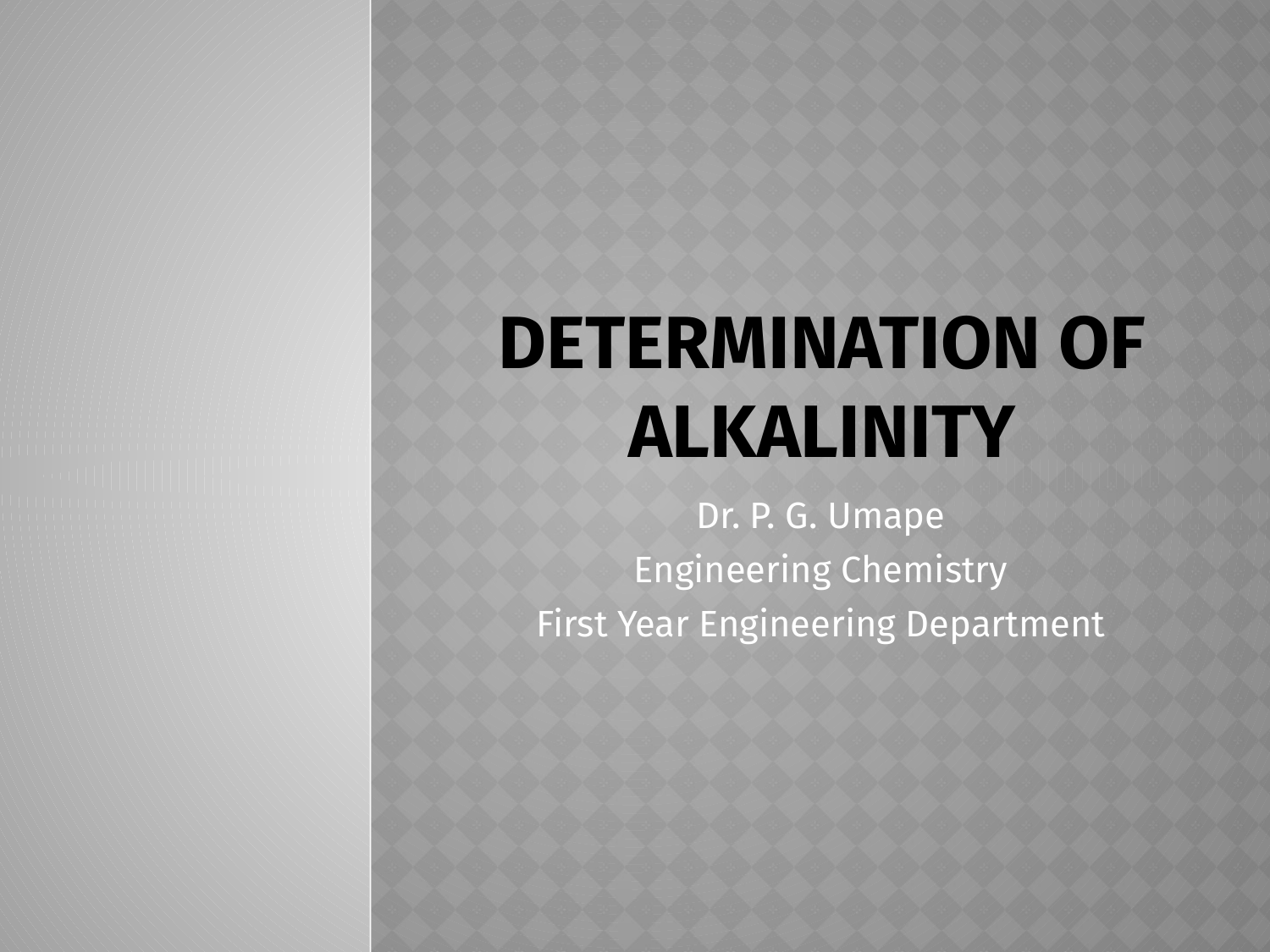

# Determination of Alkalinity
Dr. P. G. Umape
Engineering Chemistry
First Year Engineering Department